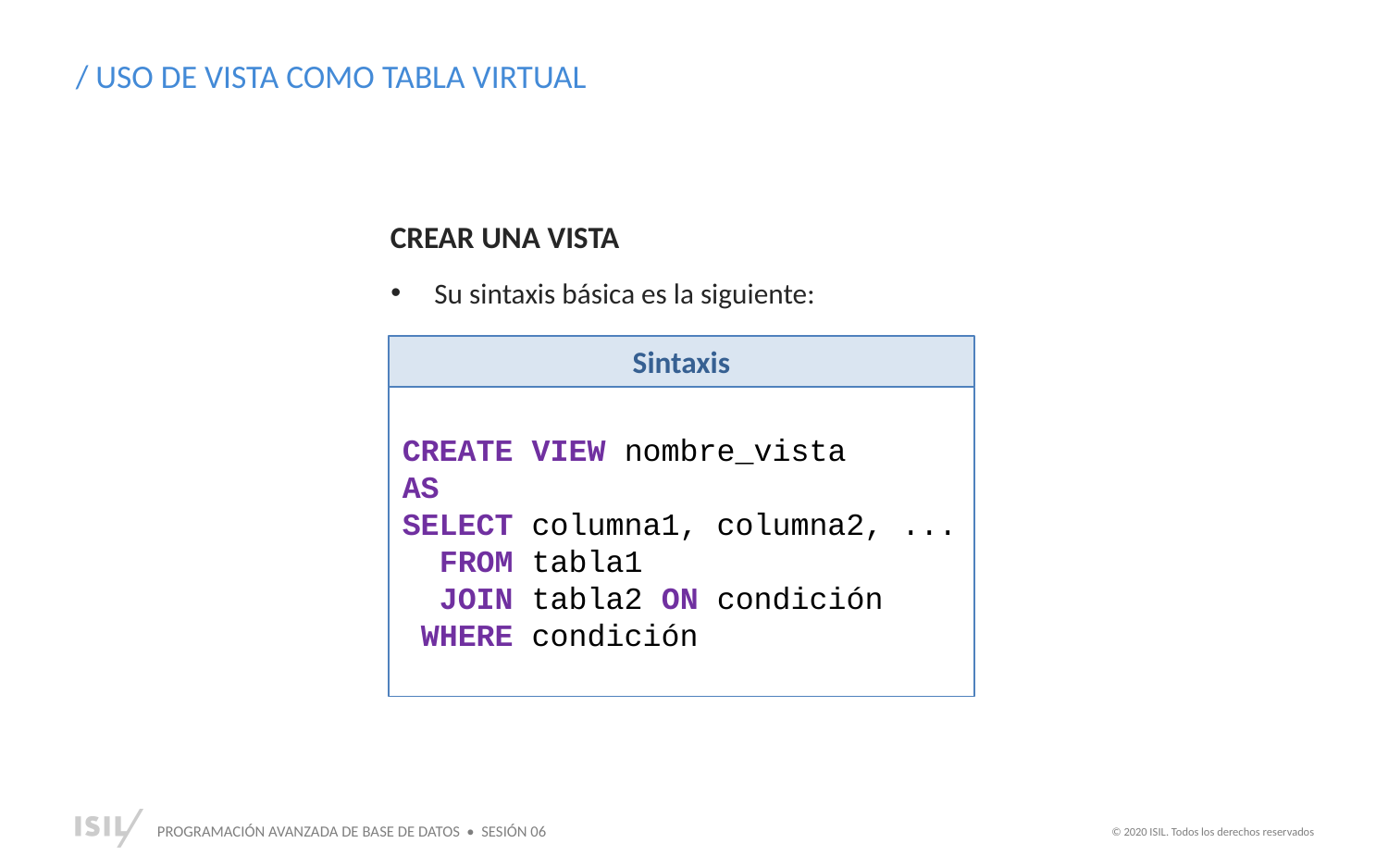

/ USO DE VISTA COMO TABLA VIRTUAL
CREAR UNA VISTA
Su sintaxis básica es la siguiente:
Sintaxis

CREATE VIEW nombre_vista
AS
SELECT columna1, columna2, ...
  FROM tabla1
  JOIN tabla2 ON condición
 WHERE condición